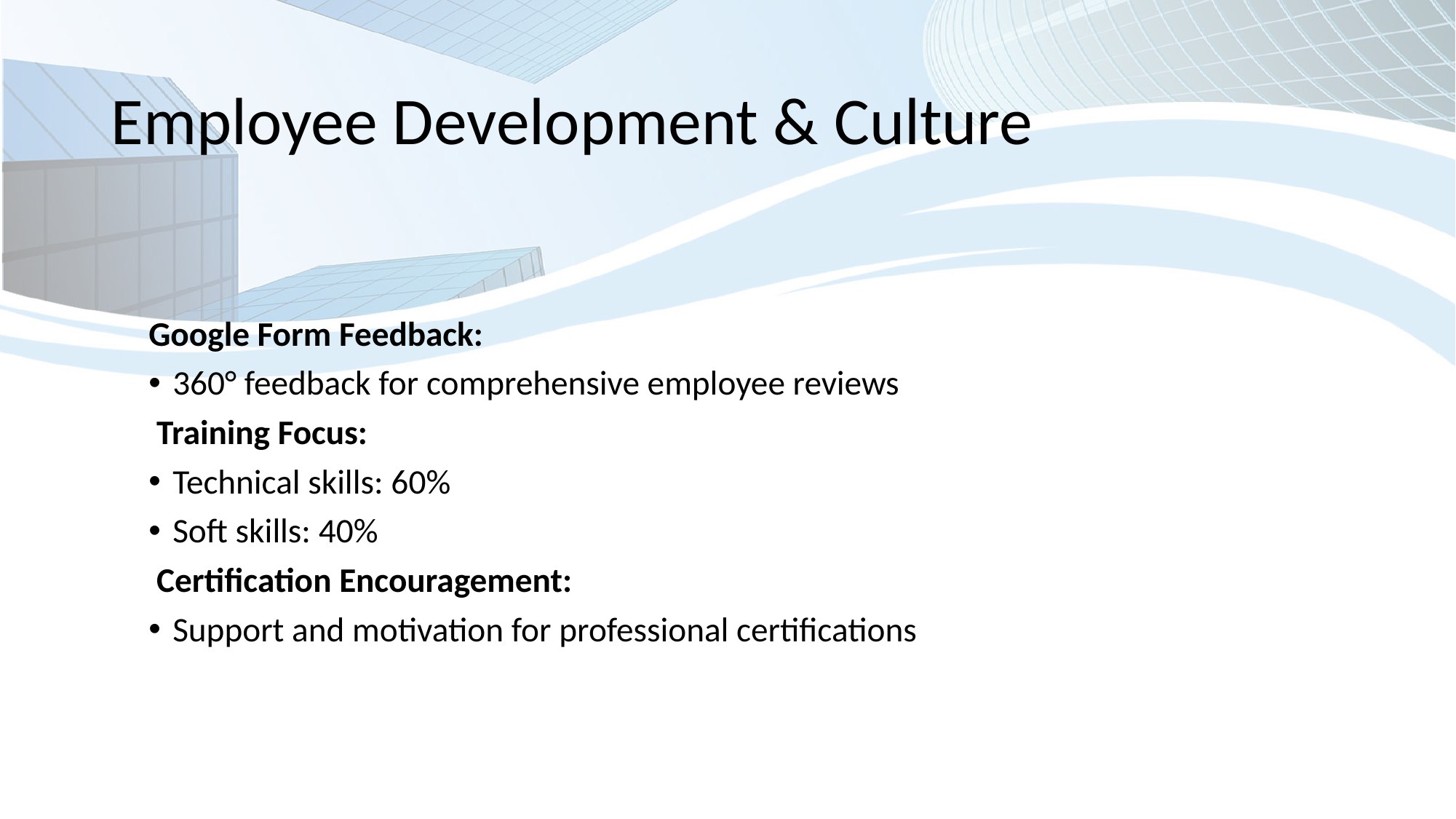

# Employee Development & Culture
Google Form Feedback:
360° feedback for comprehensive employee reviews
 Training Focus:
Technical skills: 60%
Soft skills: 40%
 Certification Encouragement:
Support and motivation for professional certifications